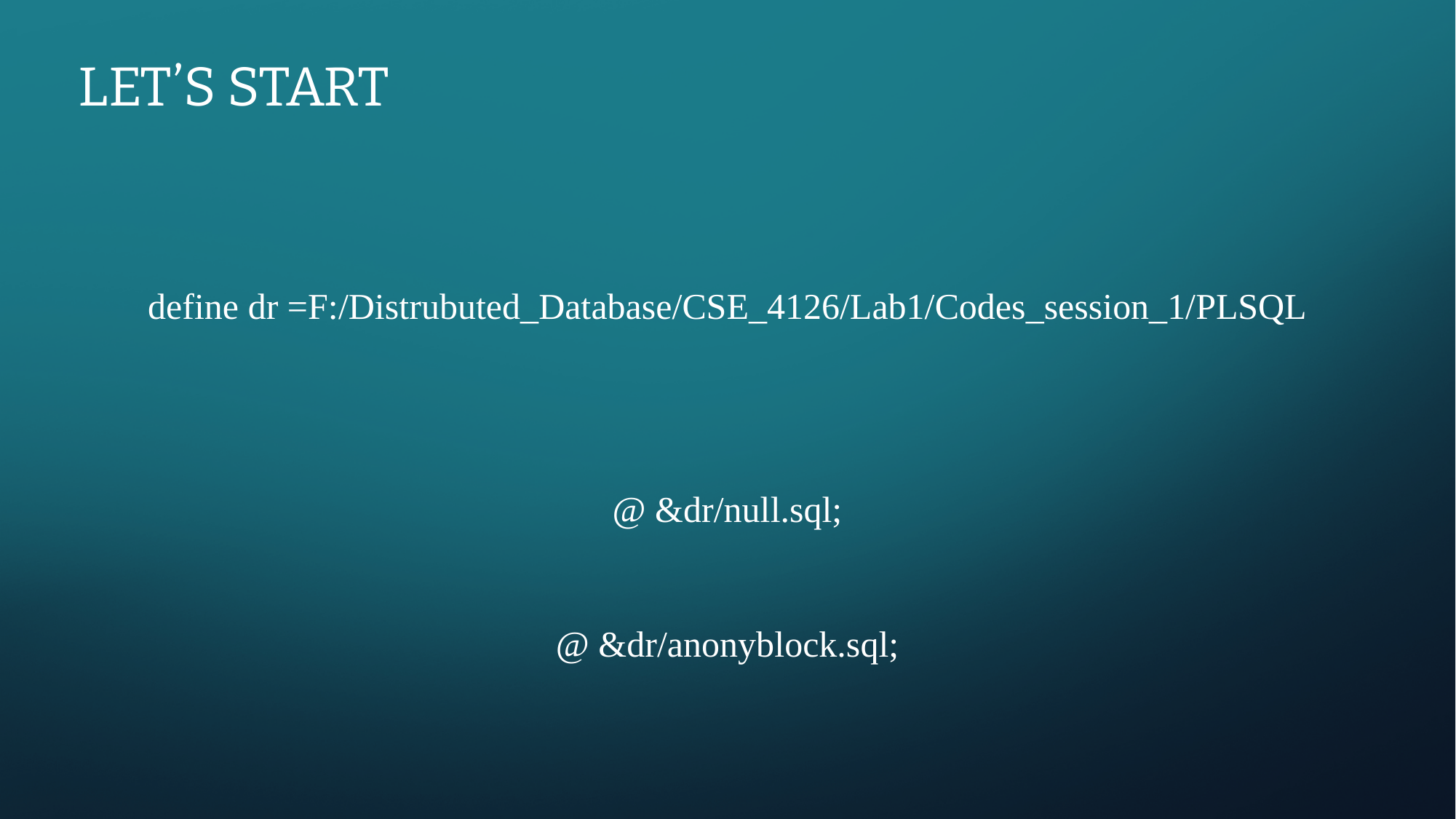

# Let’s Start
define dr =F:/Distrubuted_Database/CSE_4126/Lab1/Codes_session_1/PLSQL

@ &dr/null.sql;

@ &dr/anonyblock.sql;